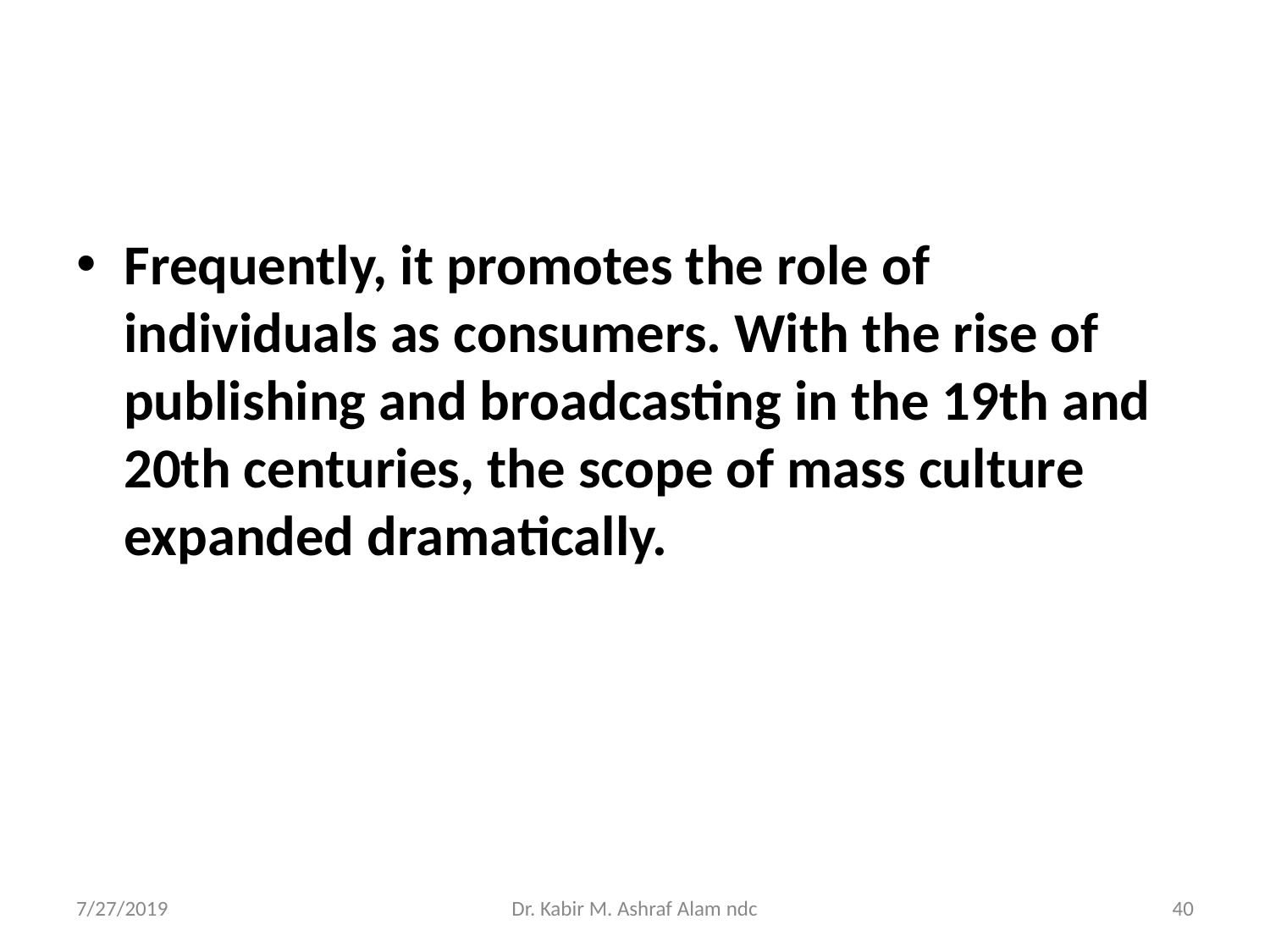

#
Frequently, it promotes the role of individuals as consumers. With the rise of publishing and broadcasting in the 19th and 20th centuries, the scope of mass culture expanded dramatically.
7/27/2019
Dr. Kabir M. Ashraf Alam ndc
40